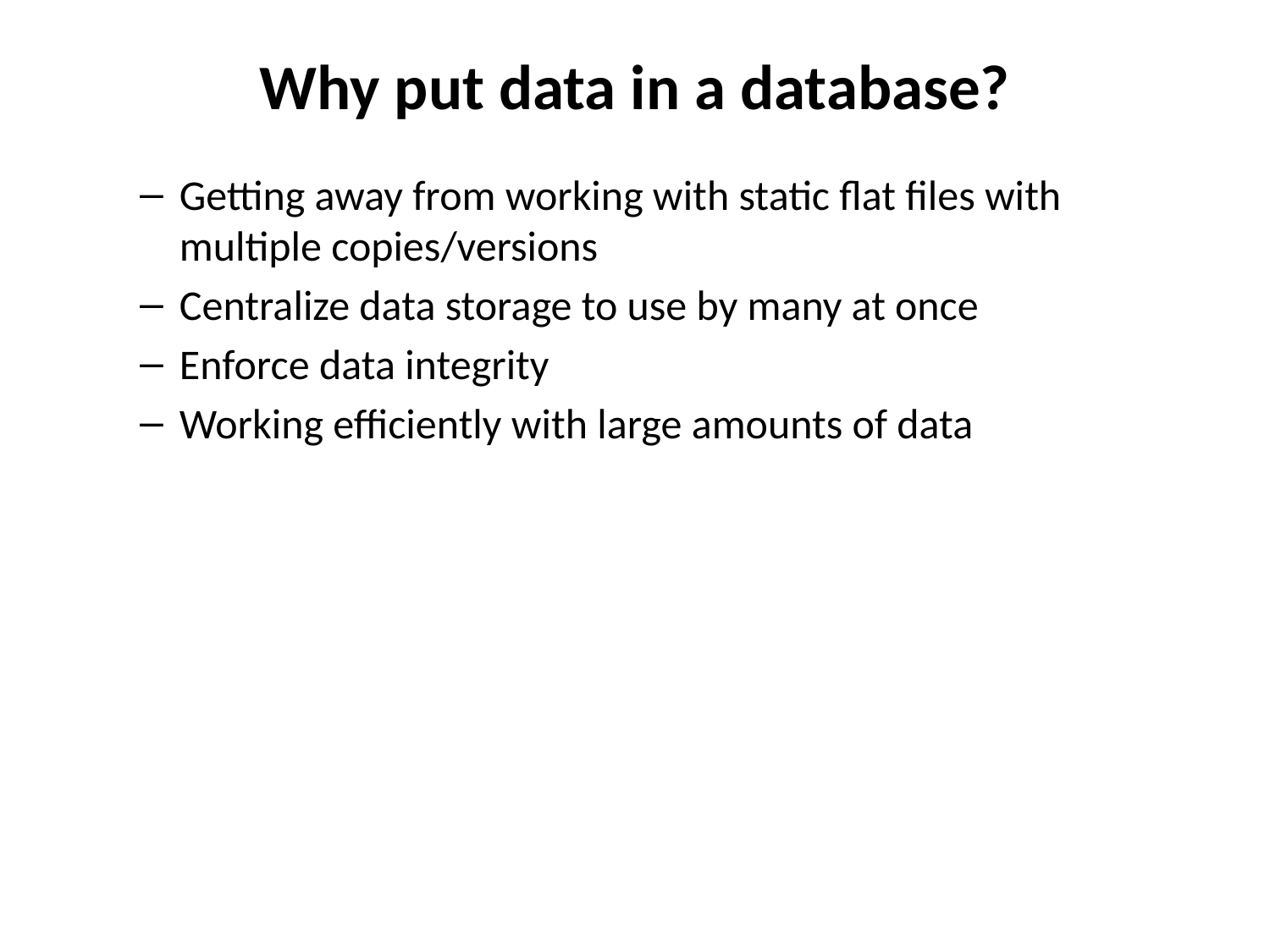

# Why put data in a database?
Getting away from working with static flat files with multiple copies/versions
Centralize data storage to use by many at once
Enforce data integrity
Working efficiently with large amounts of data